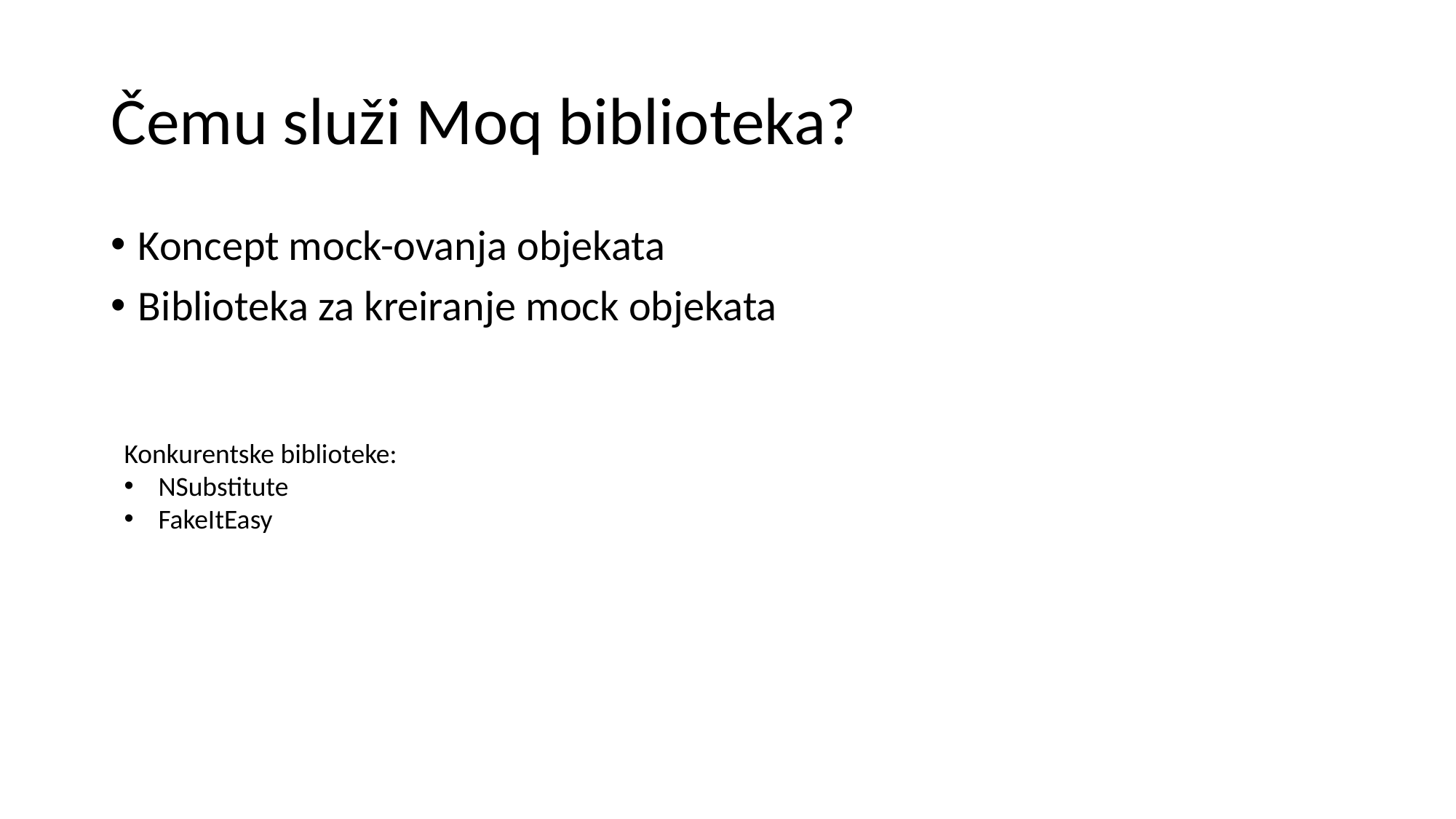

# Čemu služi Moq biblioteka?
Koncept mock-ovanja objekata
Biblioteka za kreiranje mock objekata
Konkurentske biblioteke:
NSubstitute
FakeItEasy